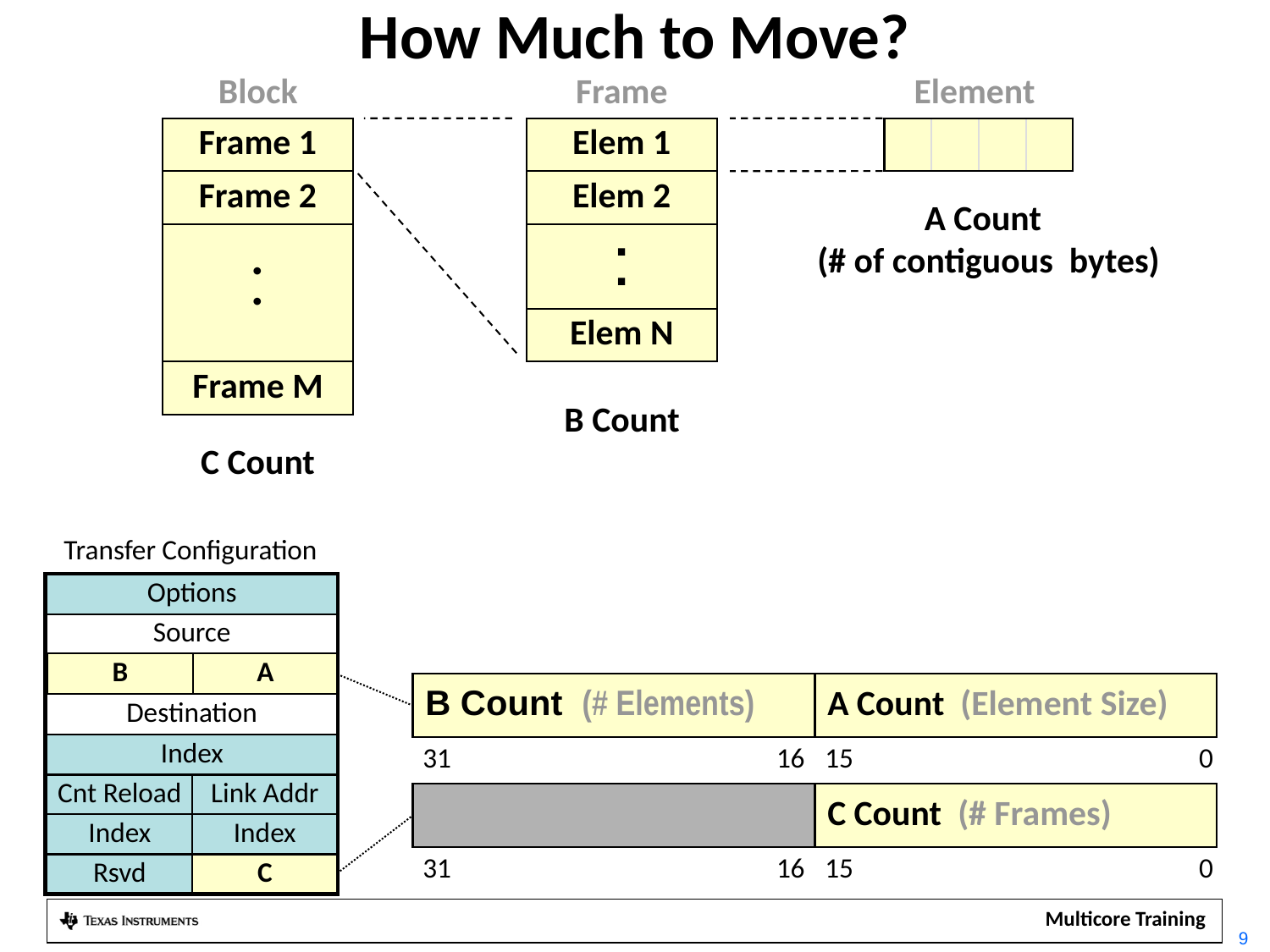

# How Much to Move?
Block
Frame 1
Frame 2

.
.
Frame M

C Count

31
16

C Count  (# Frames)
15
0
Frame
Elem 1

Elem 2

.
.
Elem N
B Count
B Count  (# Elements)
31
16
Element

A Count
(# of contiguous  bytes)
Transfer Configuration

Options
Source
B
A
Transfer Count

A Count  (Element Size)
15
0
Destination

Index
Cnt Reload
Link Addr
Index
Index

Rsvd
C
9